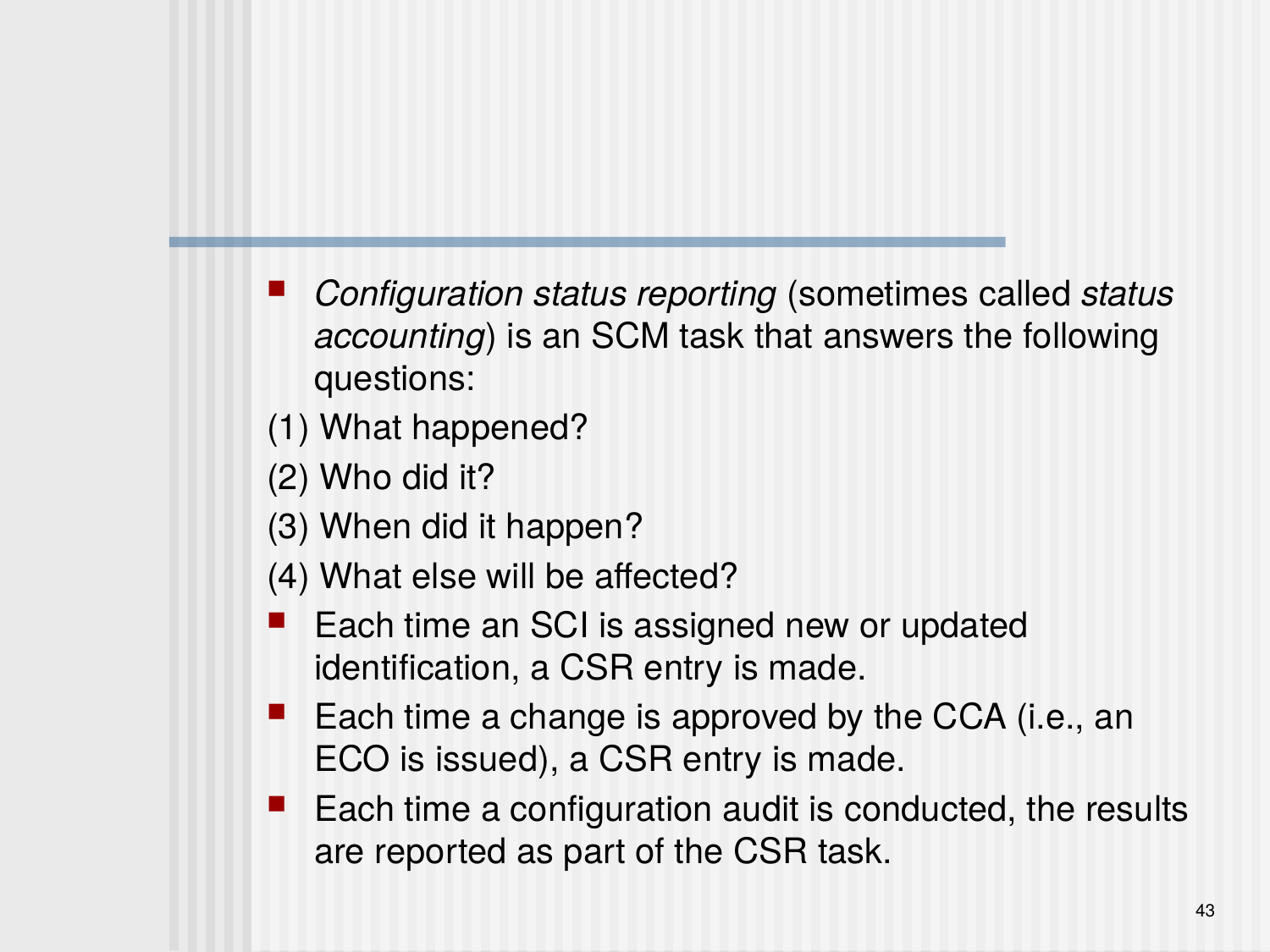

#
Configuration status reporting (sometimes called status accounting) is an SCM task that answers the following questions:
(1) What happened?
(2) Who did it?
(3) When did it happen?
(4) What else will be affected?
Each time an SCI is assigned new or updated identification, a CSR entry is made.
Each time a change is approved by the CCA (i.e., an ECO is issued), a CSR entry is made.
Each time a configuration audit is conducted, the results are reported as part of the CSR task.

43